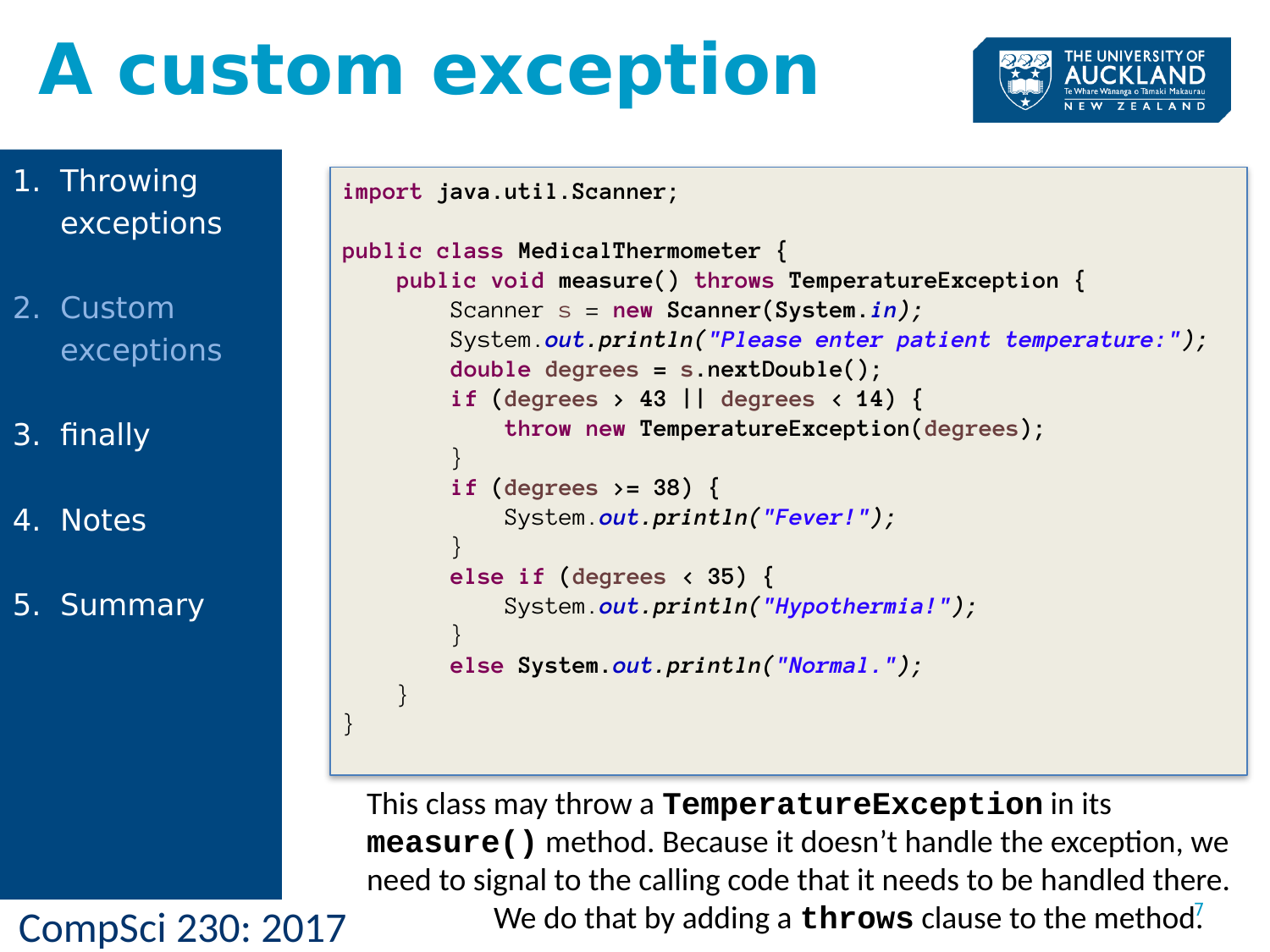

A custom exception
Throwing exceptions
Custom exceptions

finally

Notes

Summary

import java.util.Scanner;

public class MedicalThermometer {
    public void measure() throws TemperatureException {
        Scanner s = new Scanner(System.in);
        System.out.println("Please enter patient temperature:");
        double degrees = s.nextDouble();
        if (degrees > 43 || degrees < 14) {
            throw new TemperatureException(degrees);
        }
        if (degrees >= 38) {
            System.out.println("Fever!");
        }
        else if (degrees < 35) {
            System.out.println("Hypothermia!");
        }
        else System.out.println("Normal.");
    }
}
This class may throw a TemperatureException in its measure() method. Because it doesn’t handle the exception, we need to signal to the calling code that it needs to be handled there.
	We do that by adding a throws clause to the method.
7